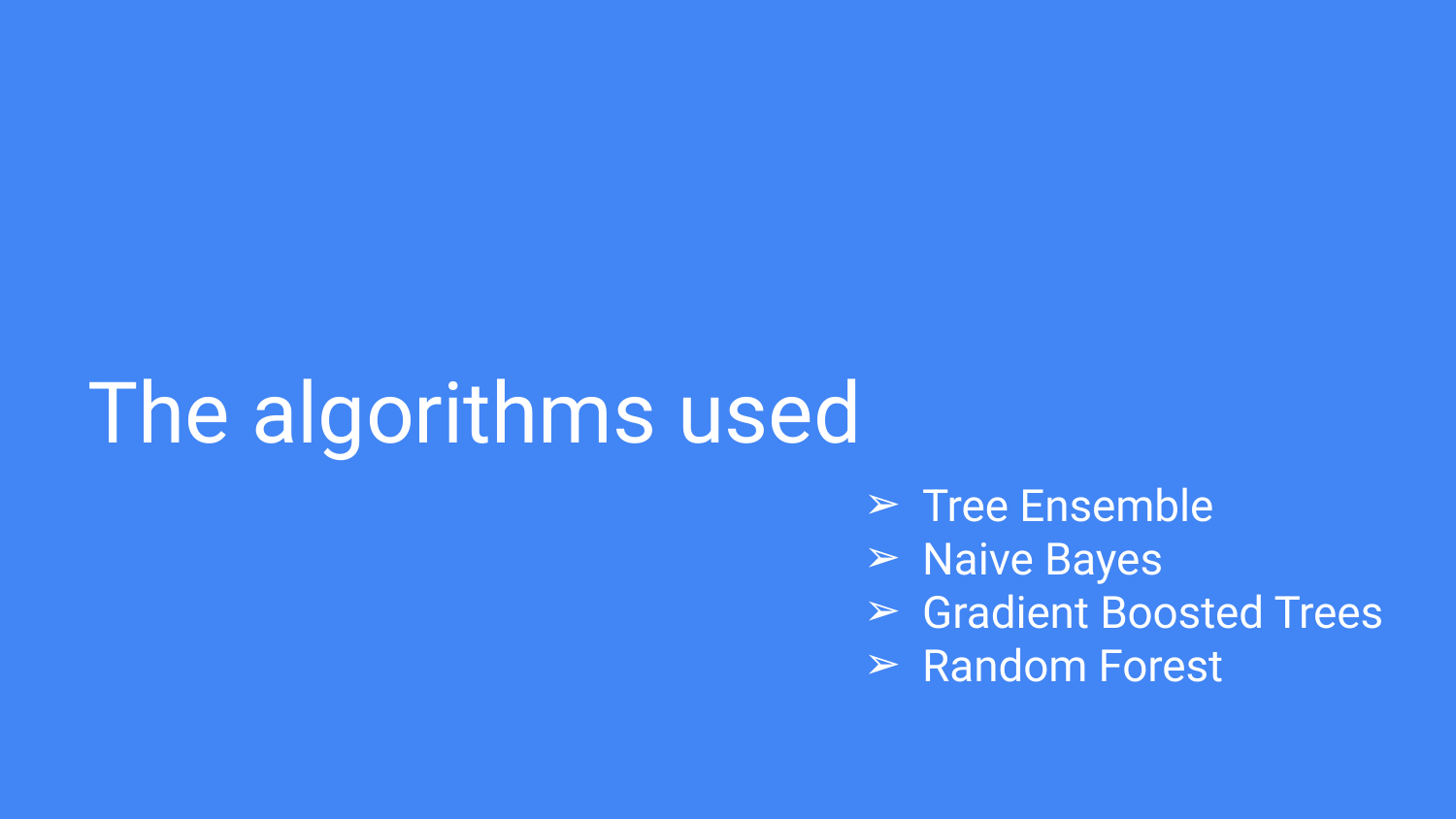

# The algorithms used
Tree Ensemble
Naive Bayes
Gradient Boosted Trees
Random Forest